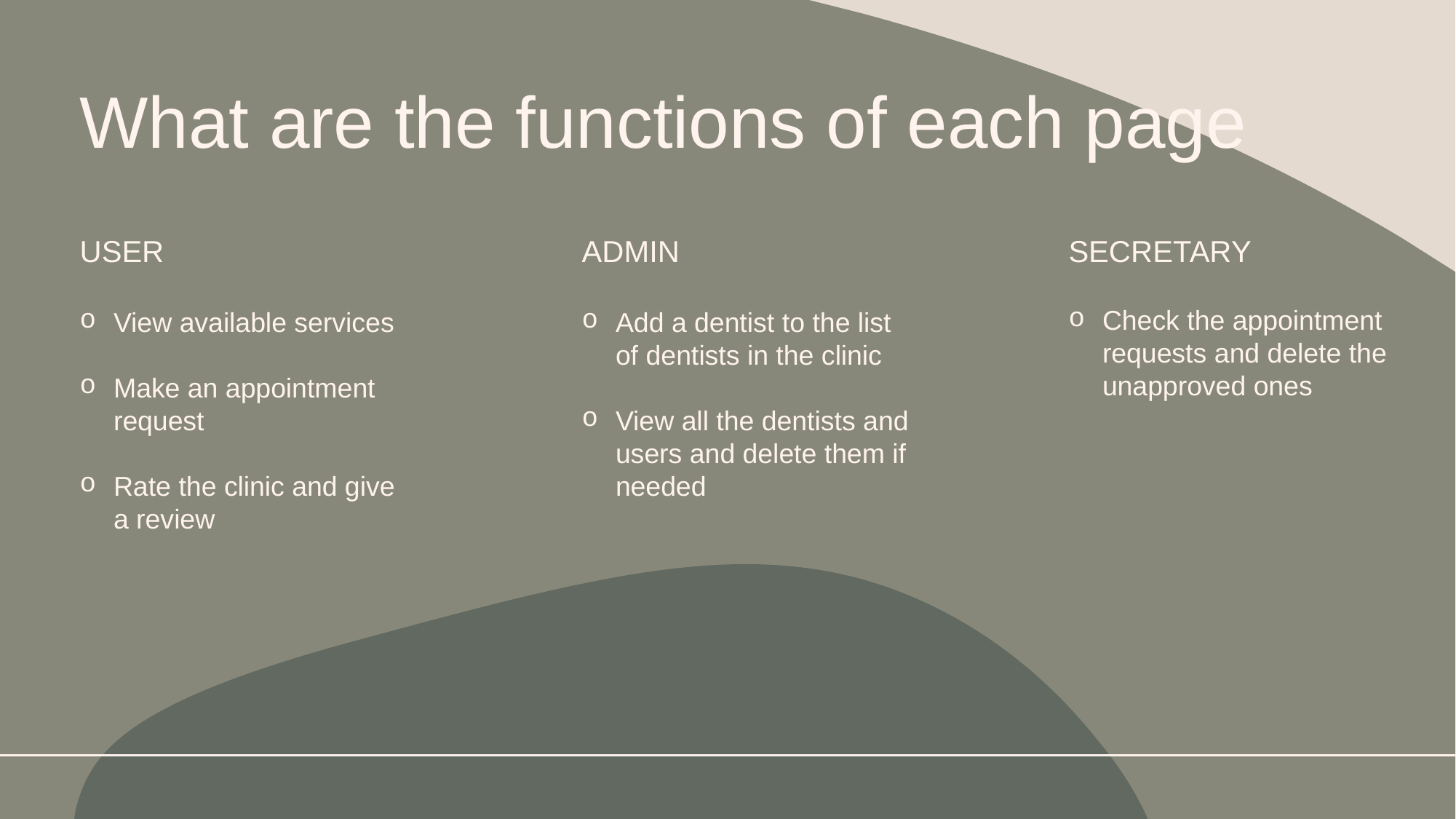

# What are the functions of each page
User
admin
Secretary
Check the appointment requests and delete the unapproved ones

View available services

Make an appointment request

Rate the clinic and give a review

Add a dentist to the list of dentists in the clinic

View all the dentists and users and delete them if needed